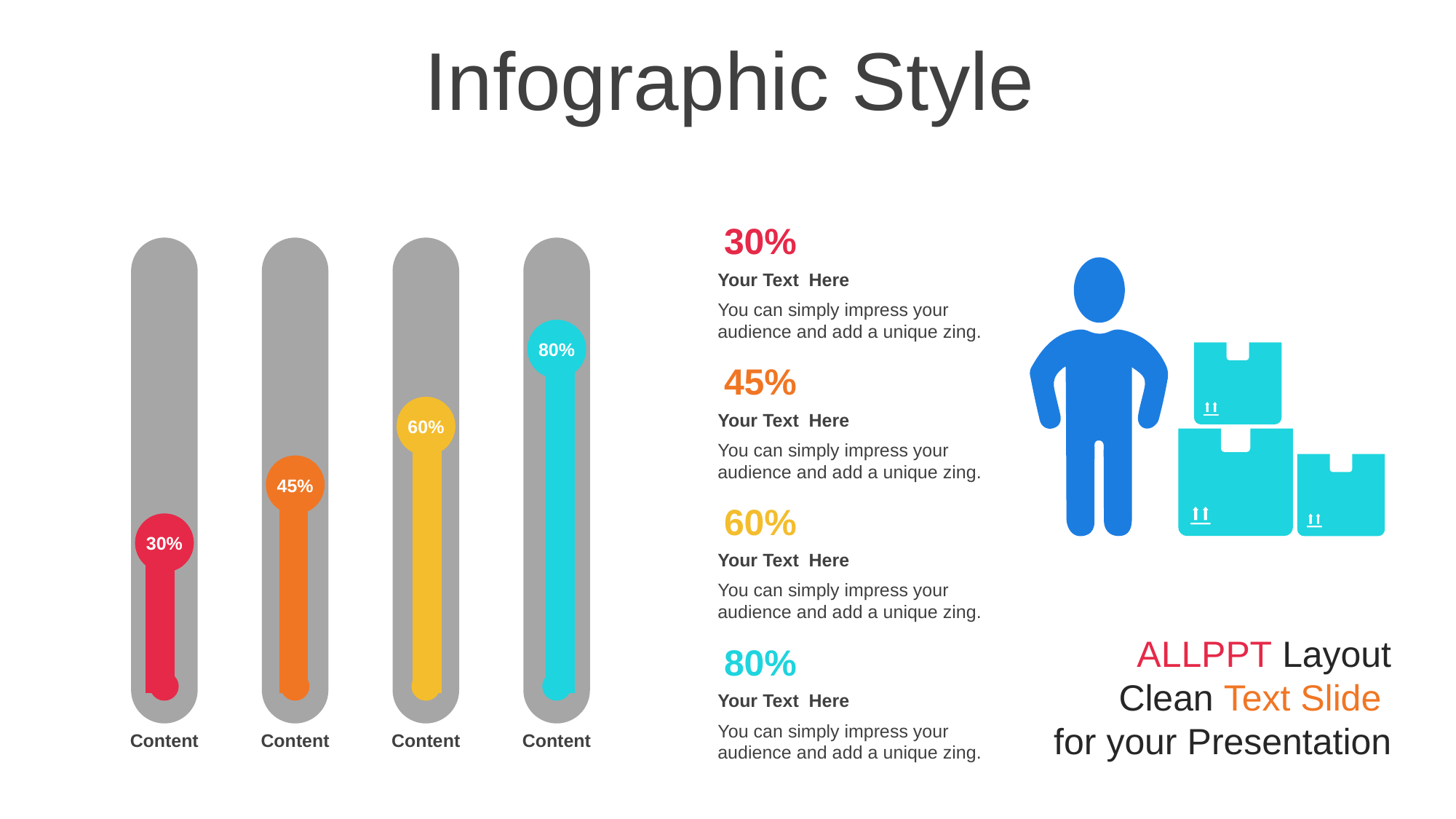

Infographic Style
30%
Your Text  Here
You can simply impress your audience and add a unique zing.

### Chart

| Category | Series 1 |
|---|---|
| Category 1 | 30.0 |
| Category 2 | 45.0 |
| Category 3 | 60.0 |
| Category 4 | 80.0 |
80%

45%
Your Text  Here
You can simply impress your audience and add a unique zing.

60%

45%
60%
Your Text  Here
You can simply impress your audience and add a unique zing.

30%
ALLPPT Layout
Clean Text Slide
for your Presentation
80%
Your Text  Here
You can simply impress your audience and add a unique zing.

Content
Content
Content
Content